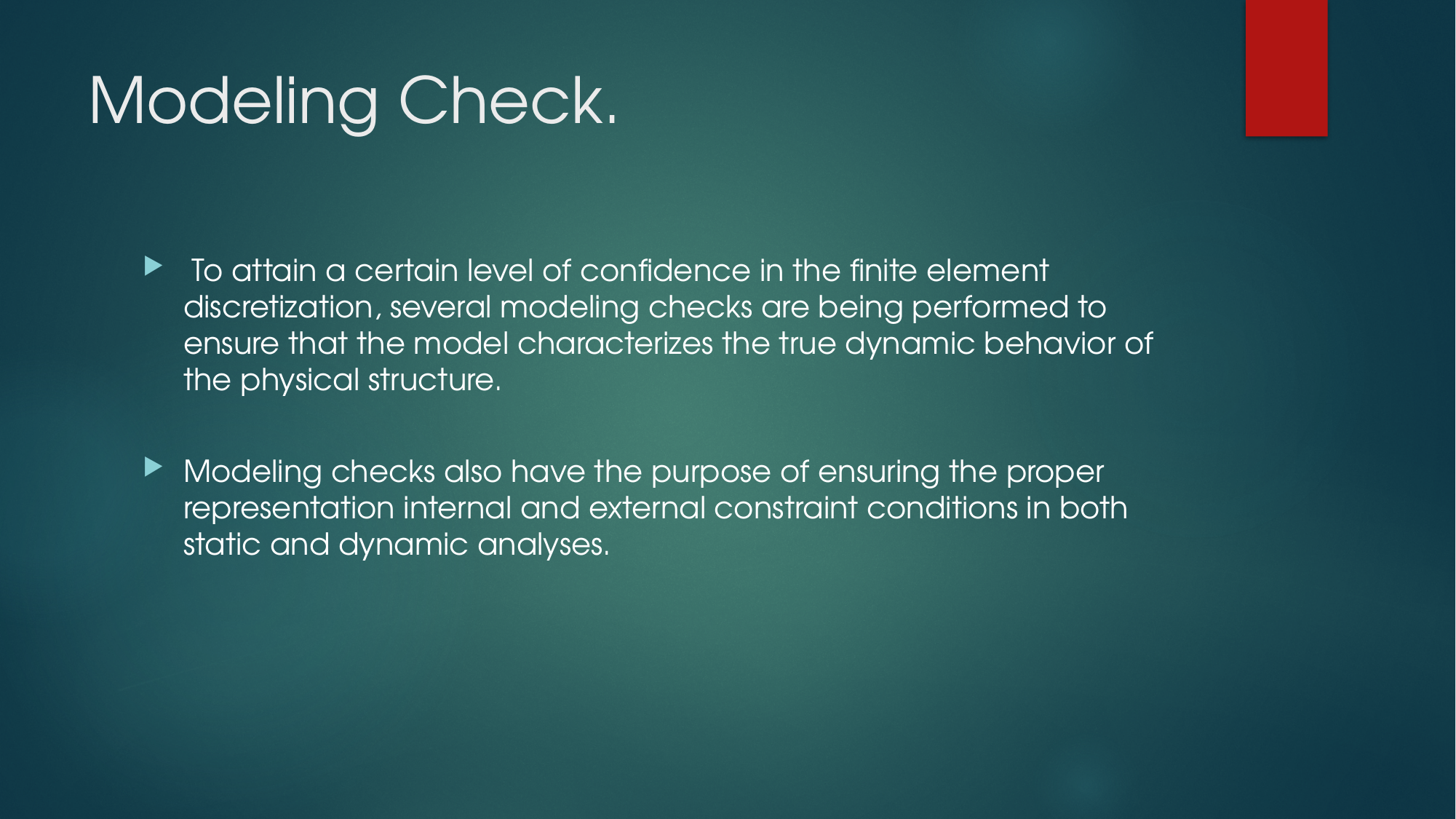

# Modeling Check.
 To attain a certain level of confidence in the finite element discretization, several modeling checks are being performed to ensure that the model characterizes the true dynamic behavior of the physical structure.

Modeling checks also have the purpose of ensuring the proper representation internal and external constraint conditions in both static and dynamic analyses.